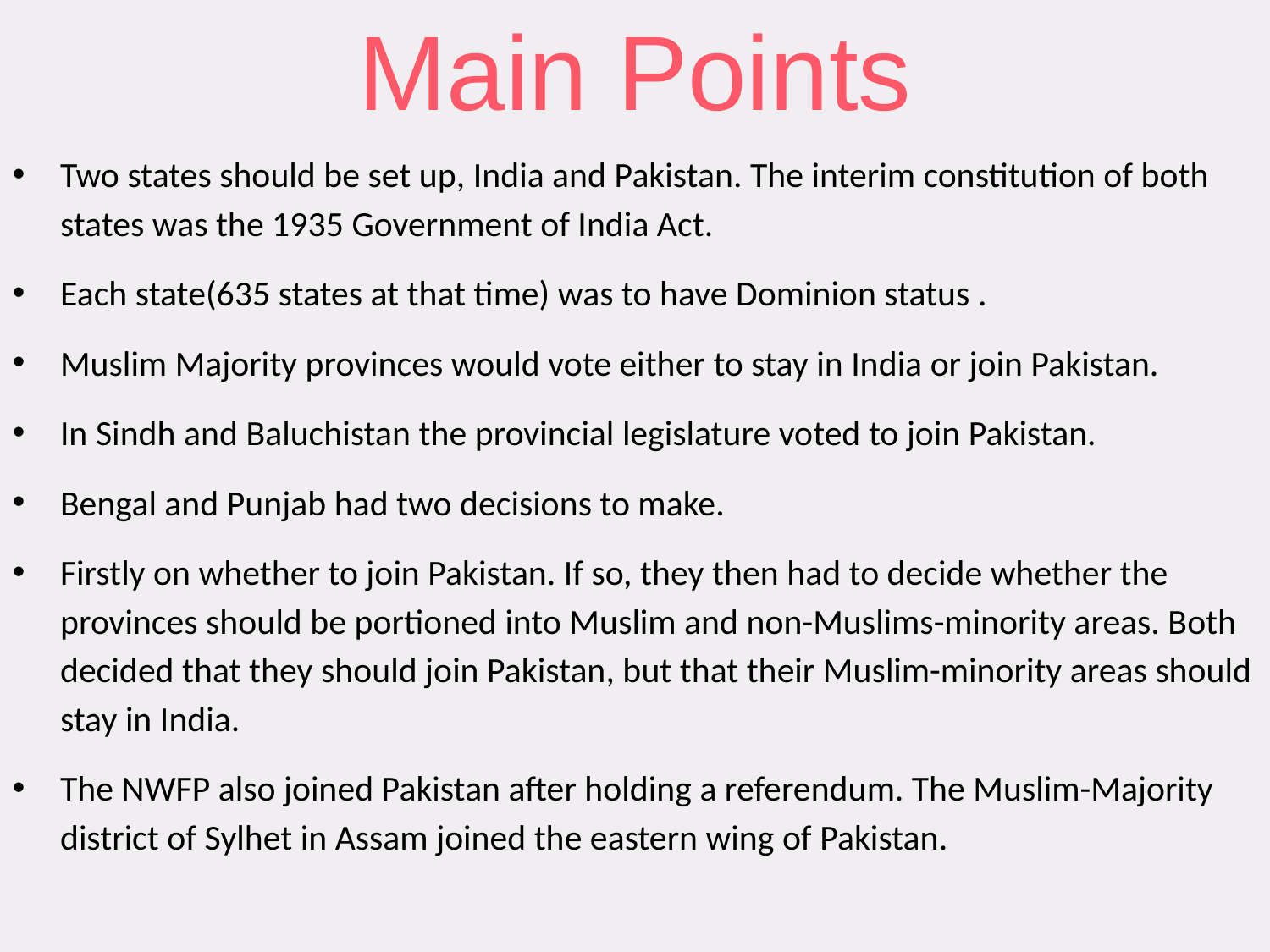

Main Points
Two states should be set up, India and Pakistan. The interim constitution of both states was the 1935 Government of India Act.
Each state(635 states at that time) was to have Dominion status .
Muslim Majority provinces would vote either to stay in India or join Pakistan.
In Sindh and Baluchistan the provincial legislature voted to join Pakistan.
Bengal and Punjab had two decisions to make.
Firstly on whether to join Pakistan. If so, they then had to decide whether the provinces should be portioned into Muslim and non-Muslims-minority areas. Both decided that they should join Pakistan, but that their Muslim-minority areas should stay in India.
The NWFP also joined Pakistan after holding a referendum. The Muslim-Majority district of Sylhet in Assam joined the eastern wing of Pakistan.